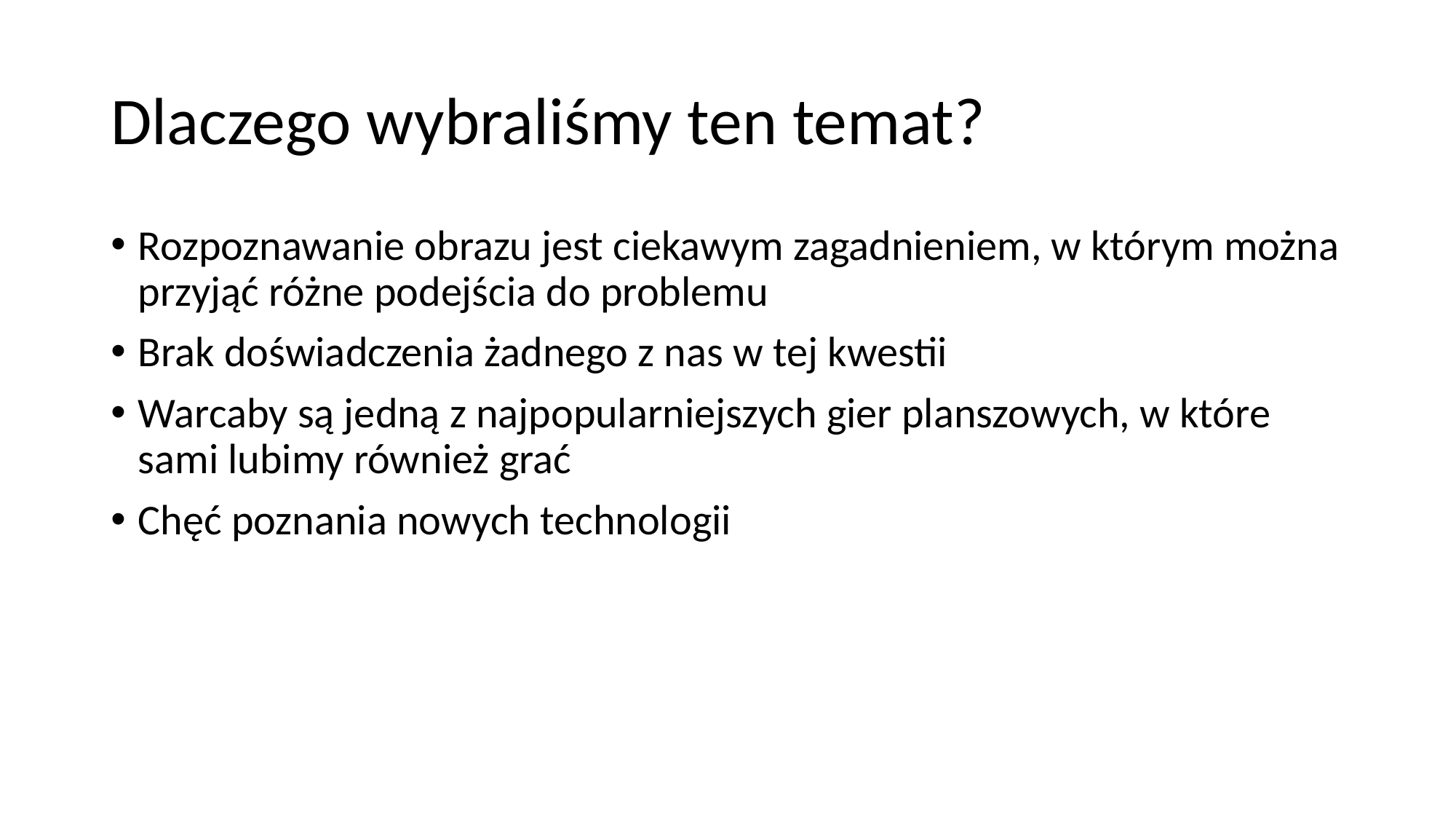

# Dlaczego wybraliśmy ten temat?
Rozpoznawanie obrazu jest ciekawym zagadnieniem, w którym można przyjąć różne podejścia do problemu
Brak doświadczenia żadnego z nas w tej kwestii
Warcaby są jedną z najpopularniejszych gier planszowych, w które sami lubimy również grać
Chęć poznania nowych technologii